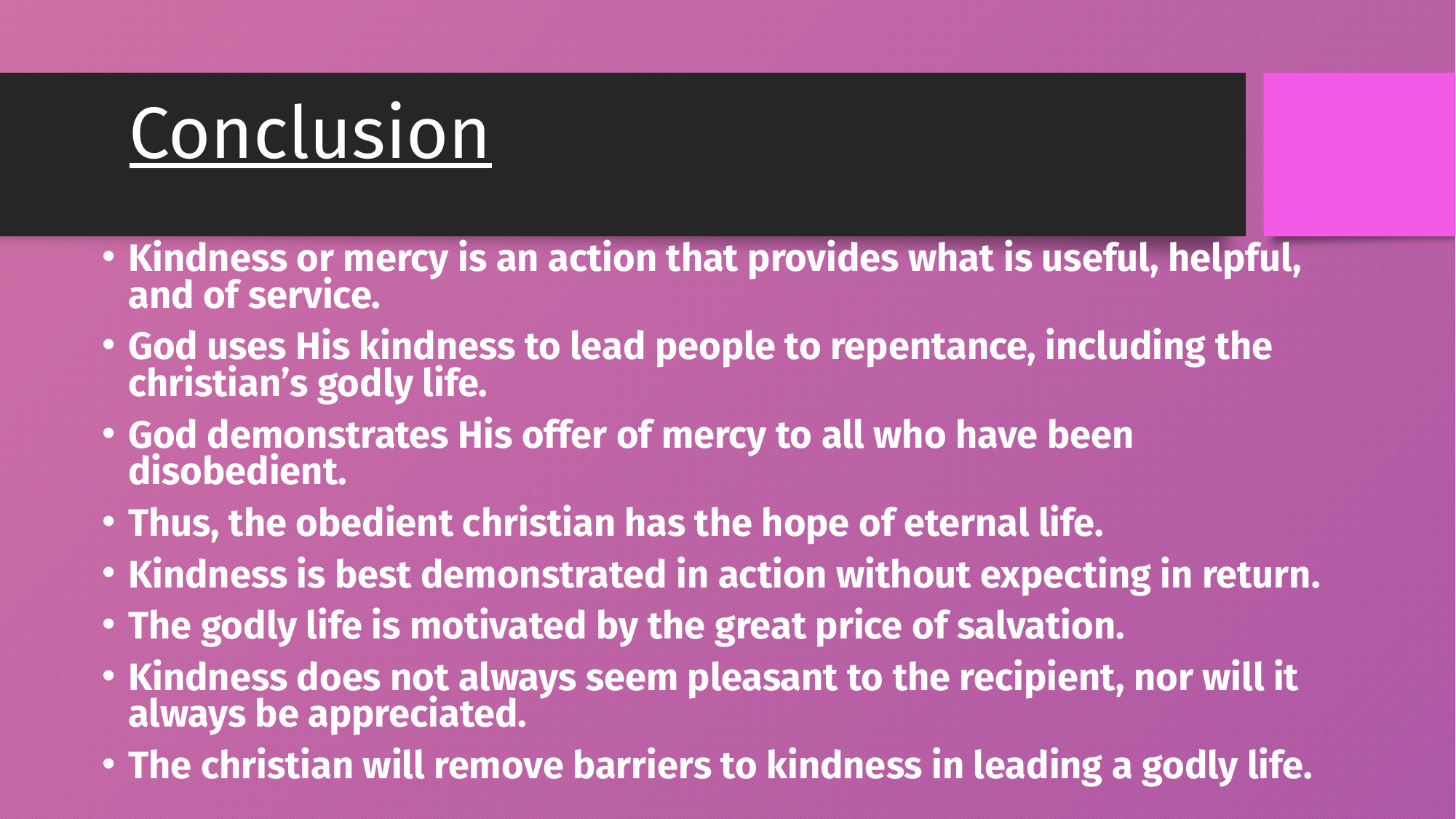

# Conclusion
Kindness or mercy is an action that provides what is useful, helpful, and of service.
God uses His kindness to lead people to repentance, including the christian’s godly life.
God demonstrates His offer of mercy to all who have been disobedient.
Thus, the obedient christian has the hope of eternal life.
Kindness is best demonstrated in action without expecting in return.
The godly life is motivated by the great price of salvation.
Kindness does not always seem pleasant to the recipient, nor will it always be appreciated.
The christian will remove barriers to kindness in leading a godly life.